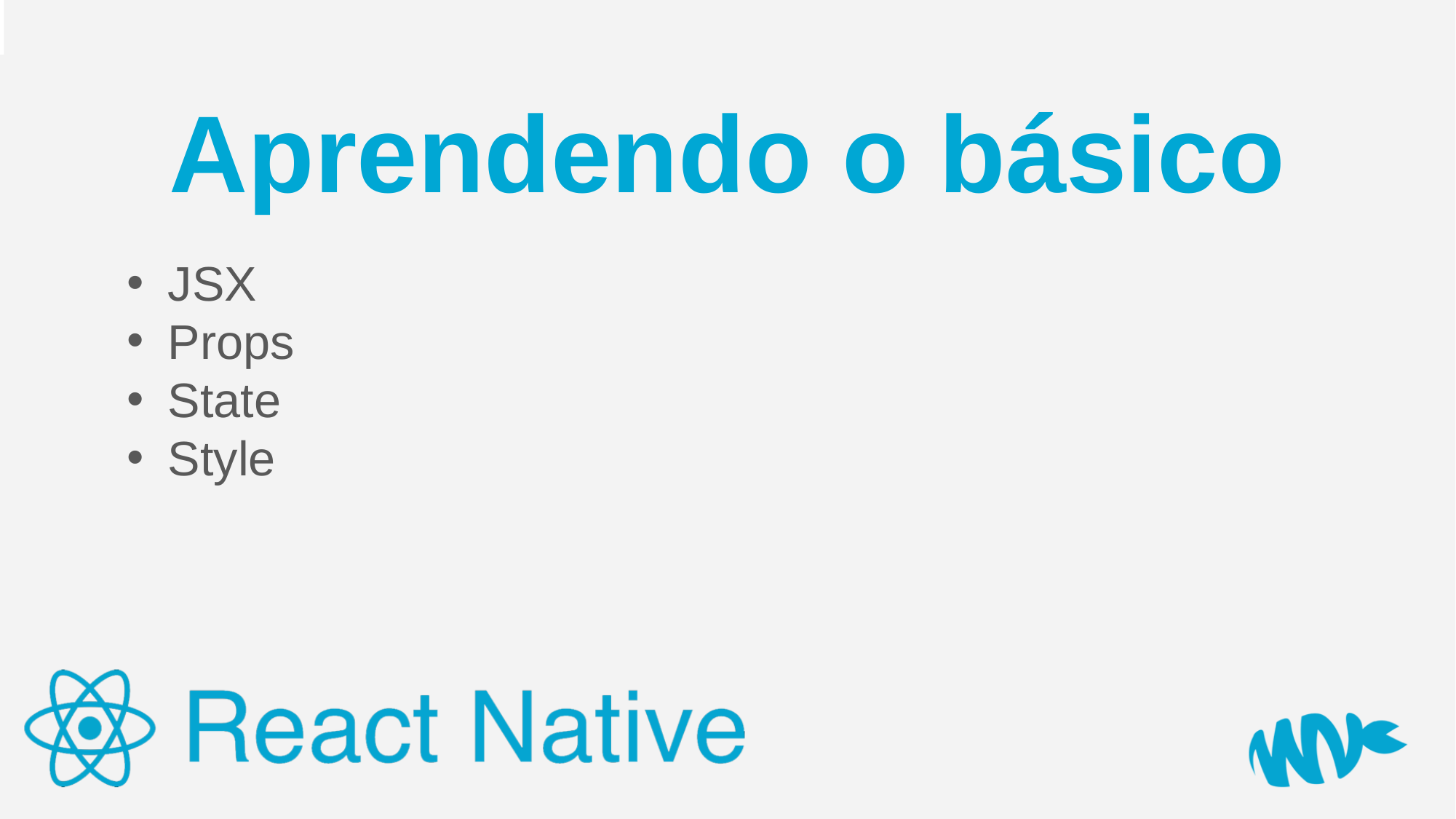

# Aprendendo o básico
JSX
Props
State
Style